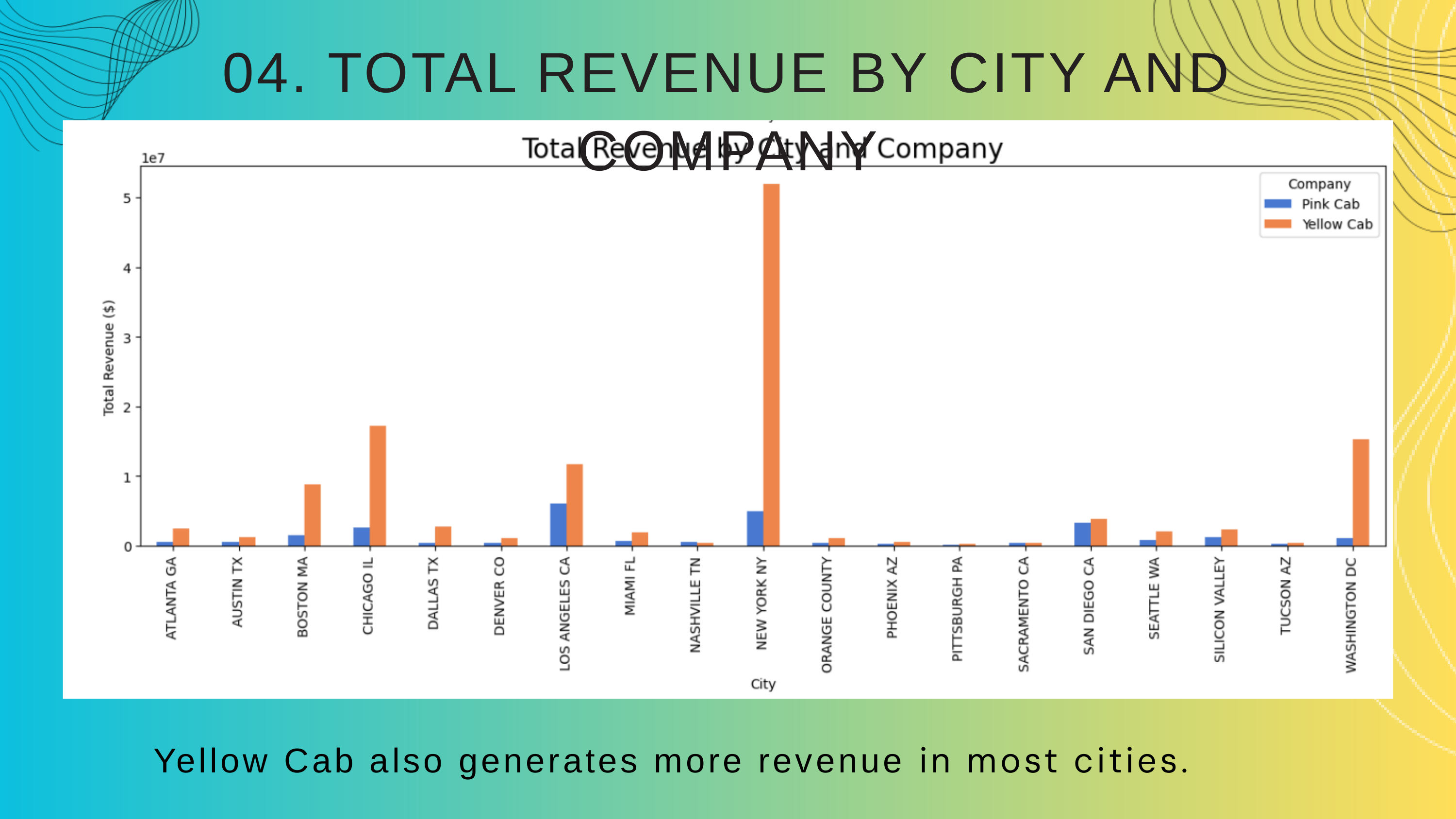

04. TOTAL REVENUE BY CITY AND COMPANY

Yellow Cab also generates more revenue in most cities.